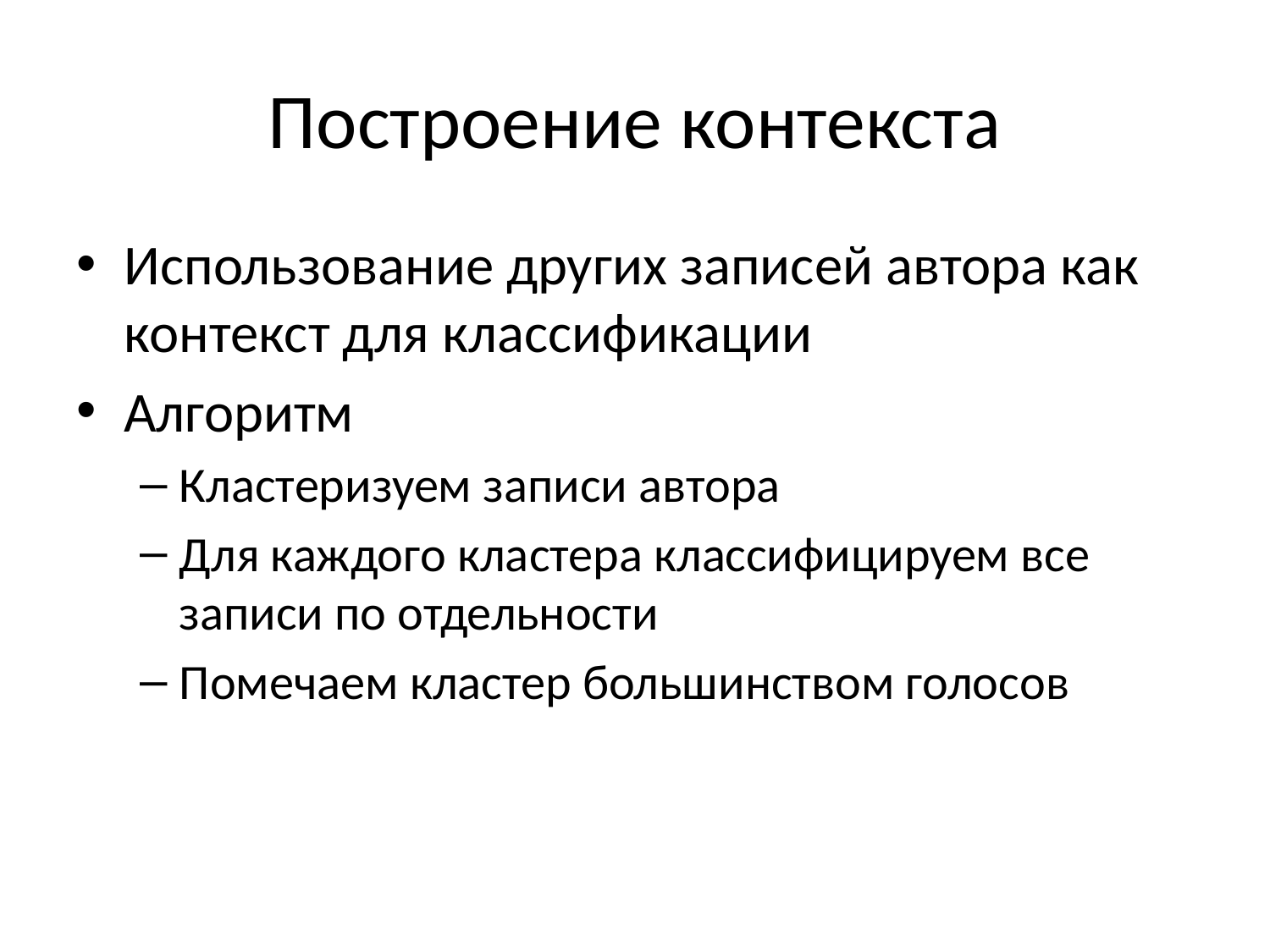

# Построение контекста
Использование других записей автора как контекст для классификации
Алгоритм
Кластеризуем записи автора
Для каждого кластера классифицируем все записи по отдельности
Помечаем кластер большинством голосов